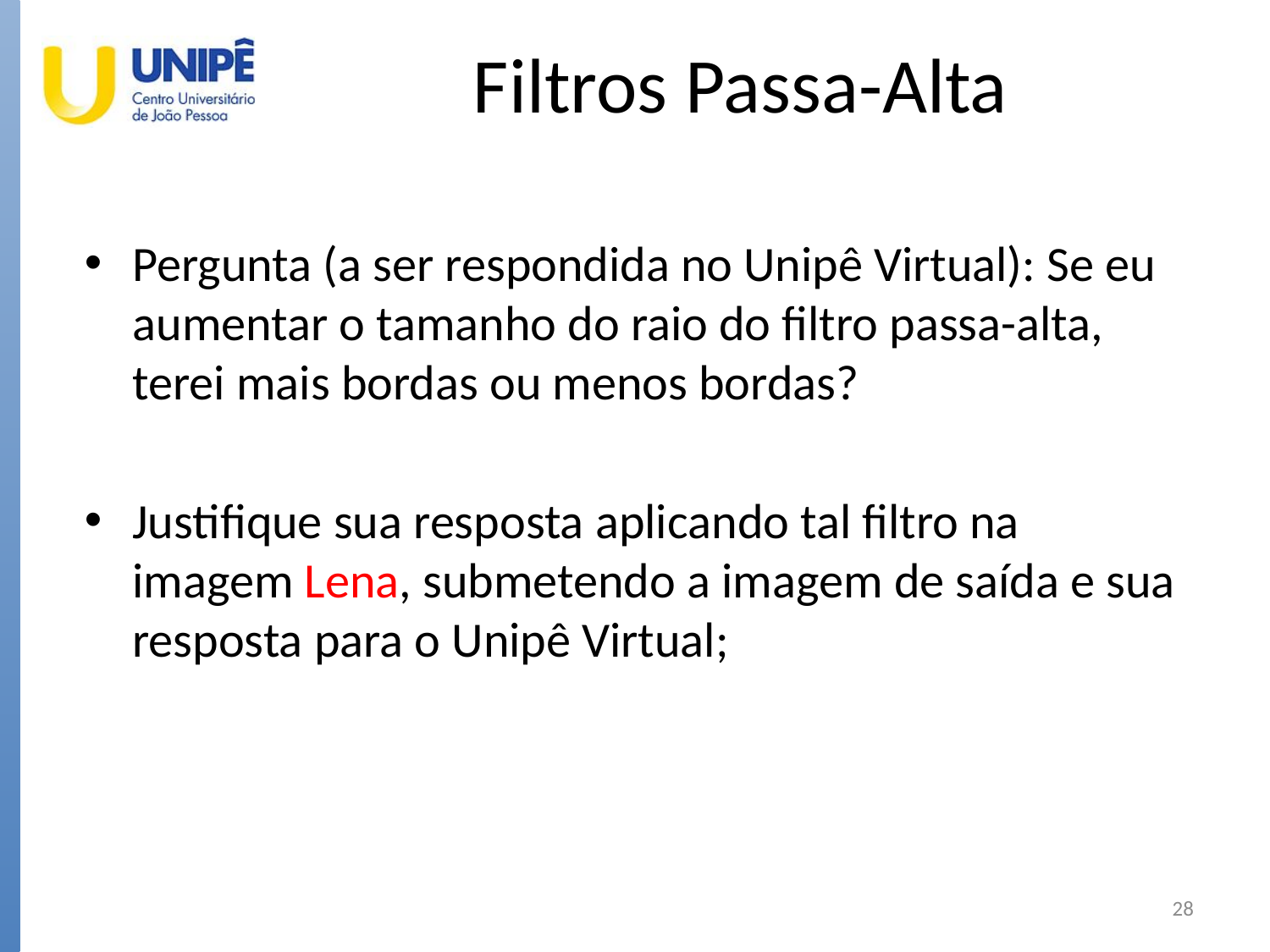

# Filtros Passa-Alta
Pergunta (a ser respondida no Unipê Virtual): Se eu aumentar o tamanho do raio do filtro passa-alta, terei mais bordas ou menos bordas?

Justifique sua resposta aplicando tal filtro na imagem Lena, submetendo a imagem de saída e sua resposta para o Unipê Virtual;

28